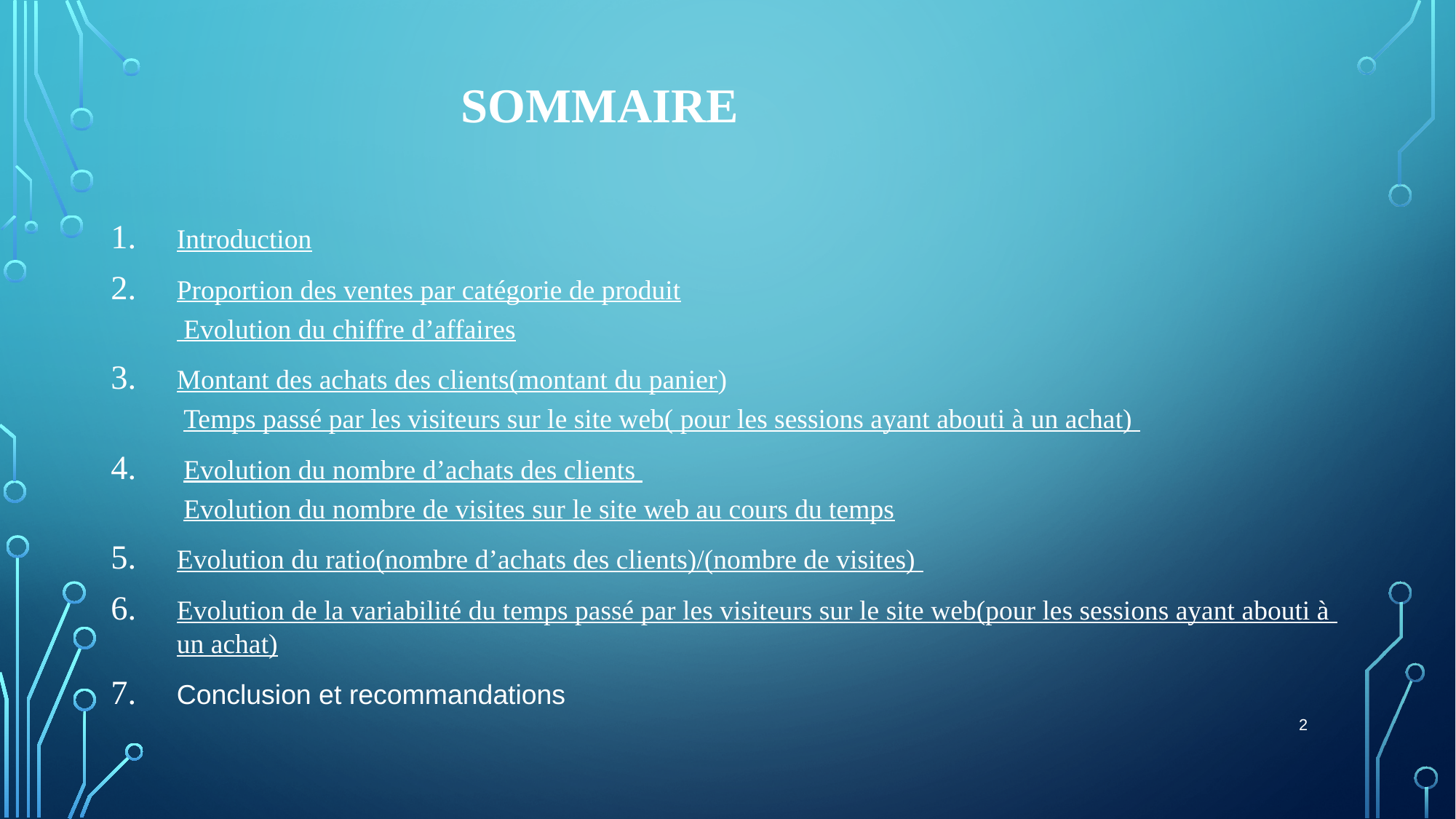

# Sommaire

Introduction
Proportion des ventes par catégorie de produit
 Evolution du chiffre d’affaires
Montant des achats des clients(montant du panier)
 Temps passé par les visiteurs sur le site web( pour les sessions ayant abouti à un achat)
 Evolution du nombre d’achats des clients
 Evolution du nombre de visites sur le site web au cours du temps
Evolution du ratio(nombre d’achats des clients)/(nombre de visites)
Evolution de la variabilité du temps passé par les visiteurs sur le site web(pour les sessions ayant abouti à un achat)
Conclusion et recommandations

2